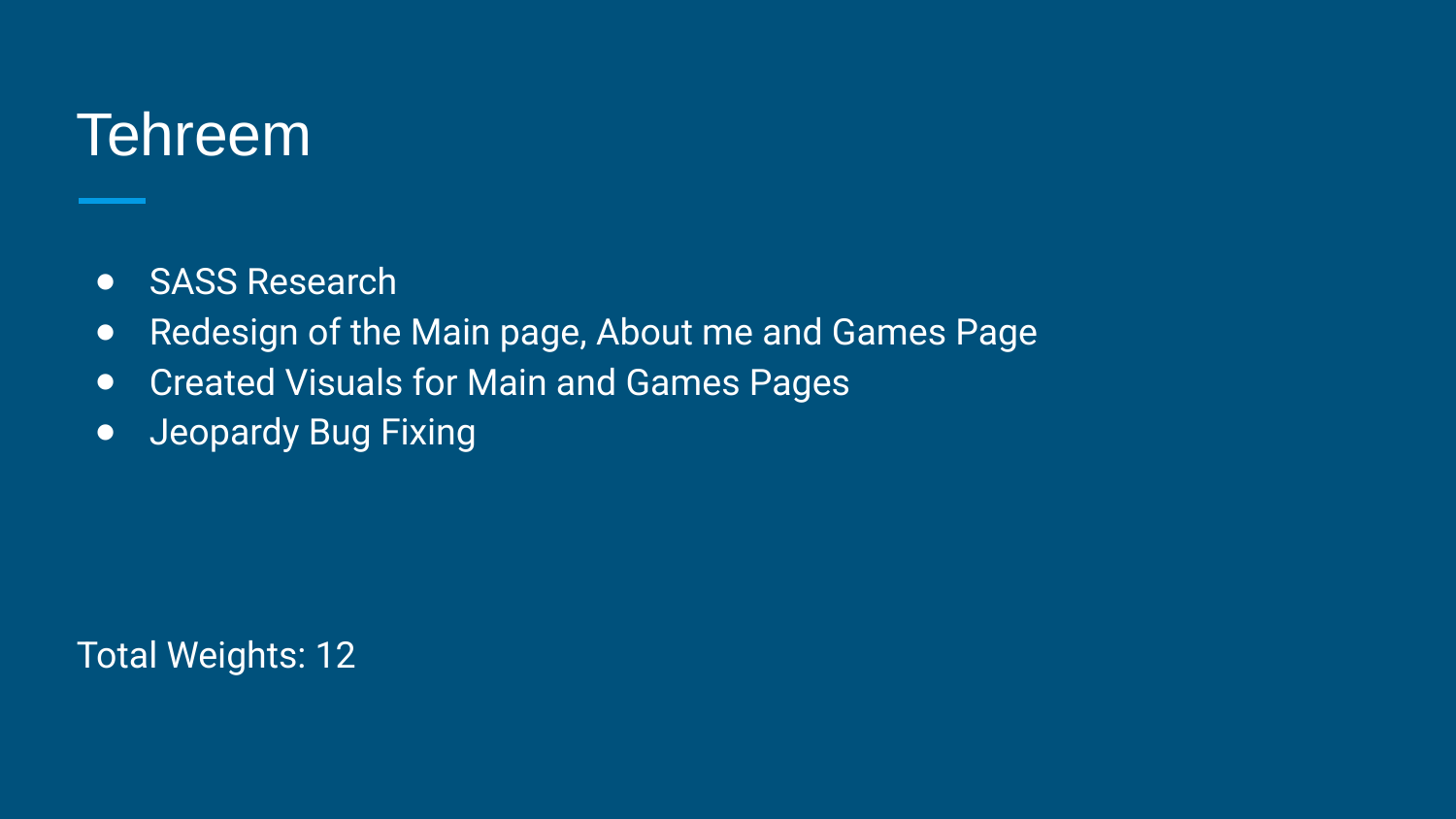

# Tehreem
SASS Research
Redesign of the Main page, About me and Games Page
Created Visuals for Main and Games Pages
Jeopardy Bug Fixing

Total Weights: 12